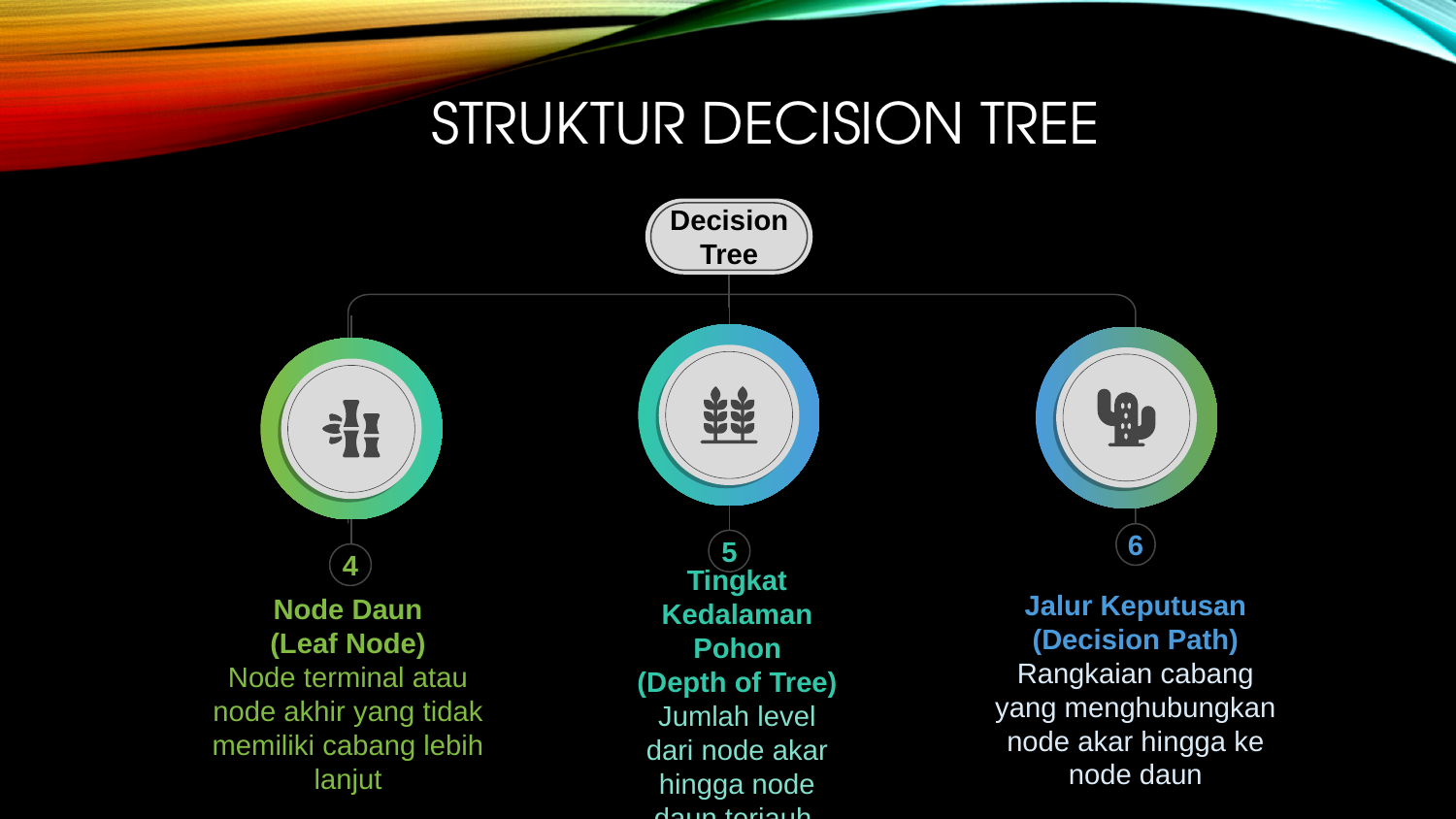

# Struktur Decision Tree
Decision Tree

6

5

Tingkat Kedalaman Pohon
(Depth of Tree)
Jumlah level dari node akar hingga node daun terjauh.

4

Node Daun
(Leaf Node)
Node terminal atau node akhir yang tidak memiliki cabang lebih lanjut

Jalur Keputusan
(Decision Path)
Rangkaian cabang yang menghubungkan node akar hingga ke node daun